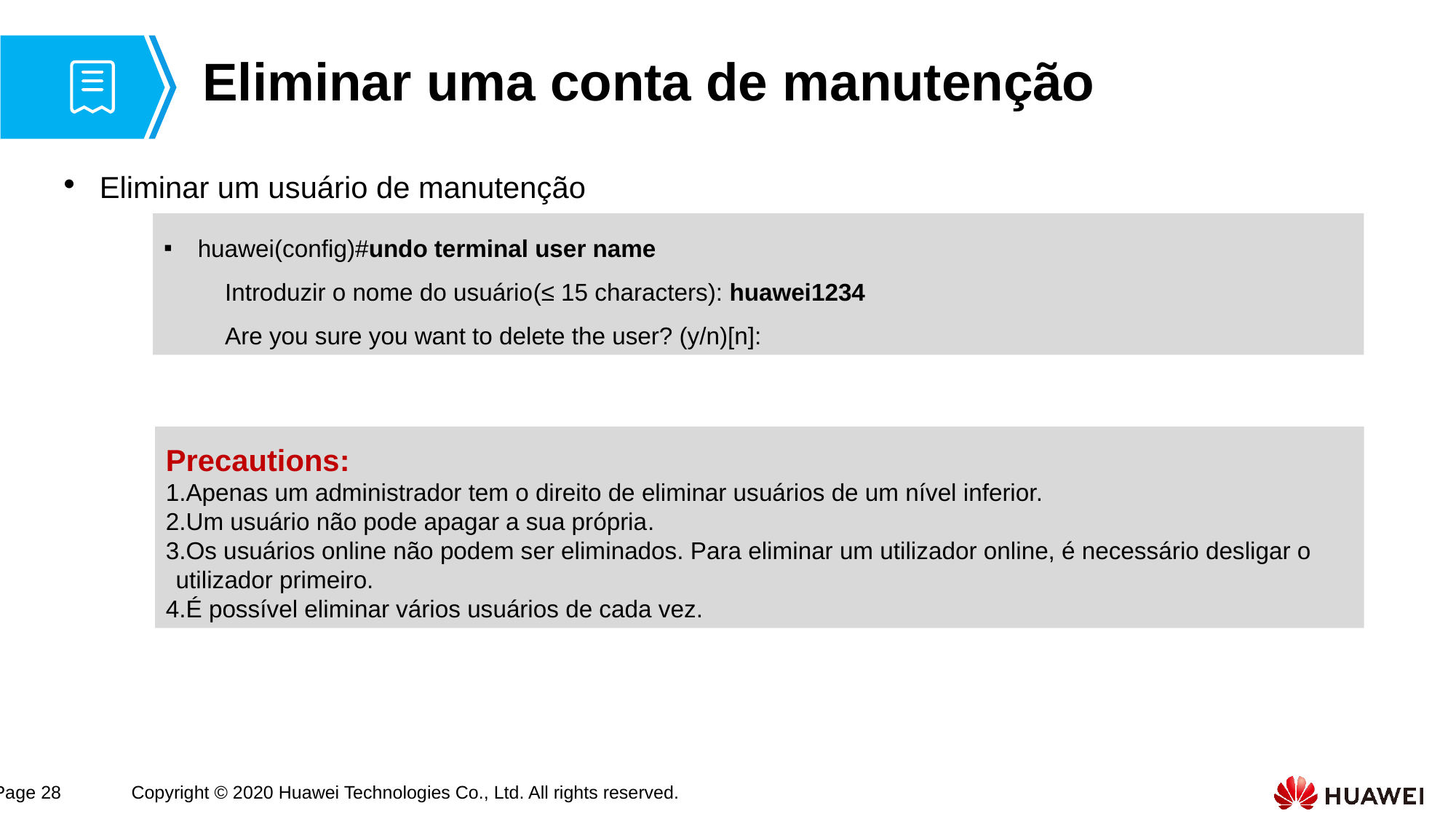

# Eliminar uma conta de manutenção
Eliminar um usuário de manutenção
huawei(config)#undo terminal user name
 Introduzir o nome do usuário(≤ 15 characters): huawei1234
 Are you sure you want to delete the user? (y/n)[n]:
Precautions:
Apenas um administrador tem o direito de eliminar usuários de um nível inferior.
Um usuário não pode apagar a sua própria.
Os usuários online não podem ser eliminados. Para eliminar um utilizador online, é necessário desligar o utilizador primeiro.
É possível eliminar vários usuários de cada vez.